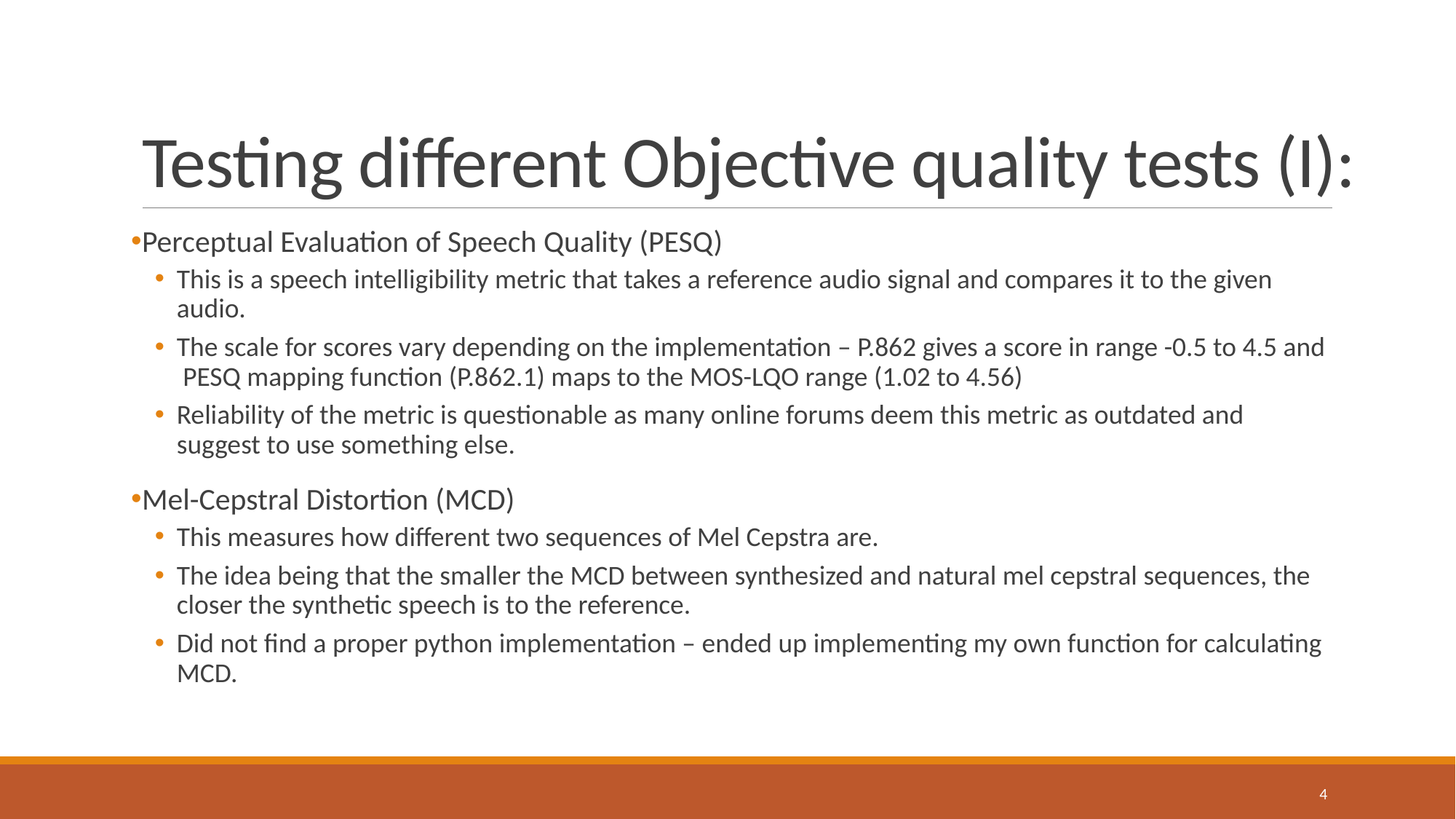

# Testing different Objective quality tests (I):
Perceptual Evaluation of Speech Quality (PESQ)
This is a speech intelligibility metric that takes a reference audio signal and compares it to the given audio.
The scale for scores vary depending on the implementation – P.862 gives a score in range -0.5 to 4.5 and  PESQ mapping function (P.862.1) maps to the MOS-LQO range (1.02 to 4.56)
Reliability of the metric is questionable as many online forums deem this metric as outdated and suggest to use something else.
Mel-Cepstral Distortion (MCD)
This measures how different two sequences of Mel Cepstra are.
The idea being that the smaller the MCD between synthesized and natural mel cepstral sequences, the closer the synthetic speech is to the reference.
Did not find a proper python implementation – ended up implementing my own function for calculating MCD.
4